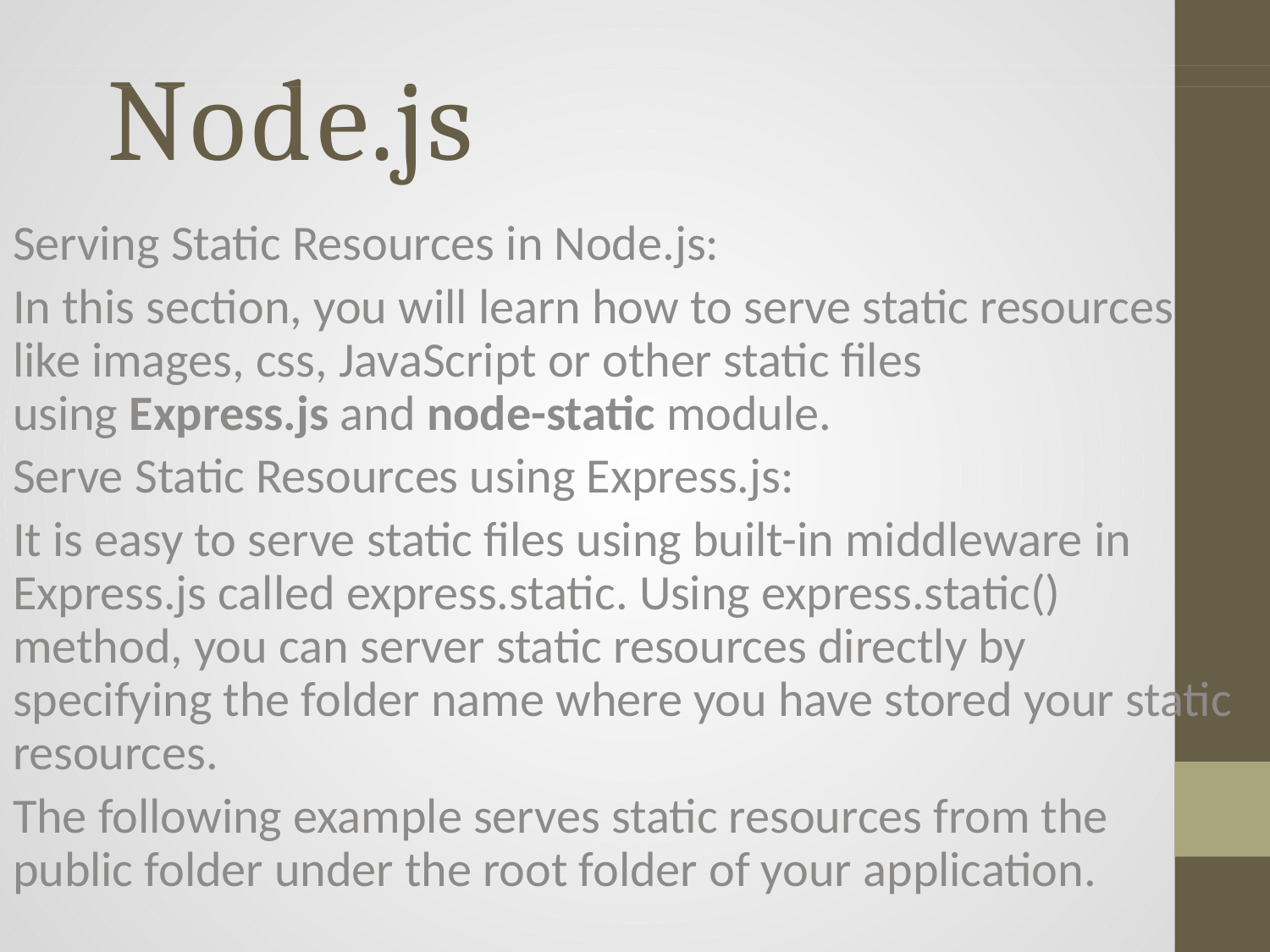

# Node.js

Serving Static Resources in Node.js:
In this section, you will learn how to serve static resources like images, css, JavaScript or other static files using Express.js and node-static module.
Serve Static Resources using Express.js:
It is easy to serve static files using built-in middleware in Express.js called express.static. Using express.static() method, you can server static resources directly by specifying the folder name where you have stored your static resources.
The following example serves static resources from the public folder under the root folder of your application.